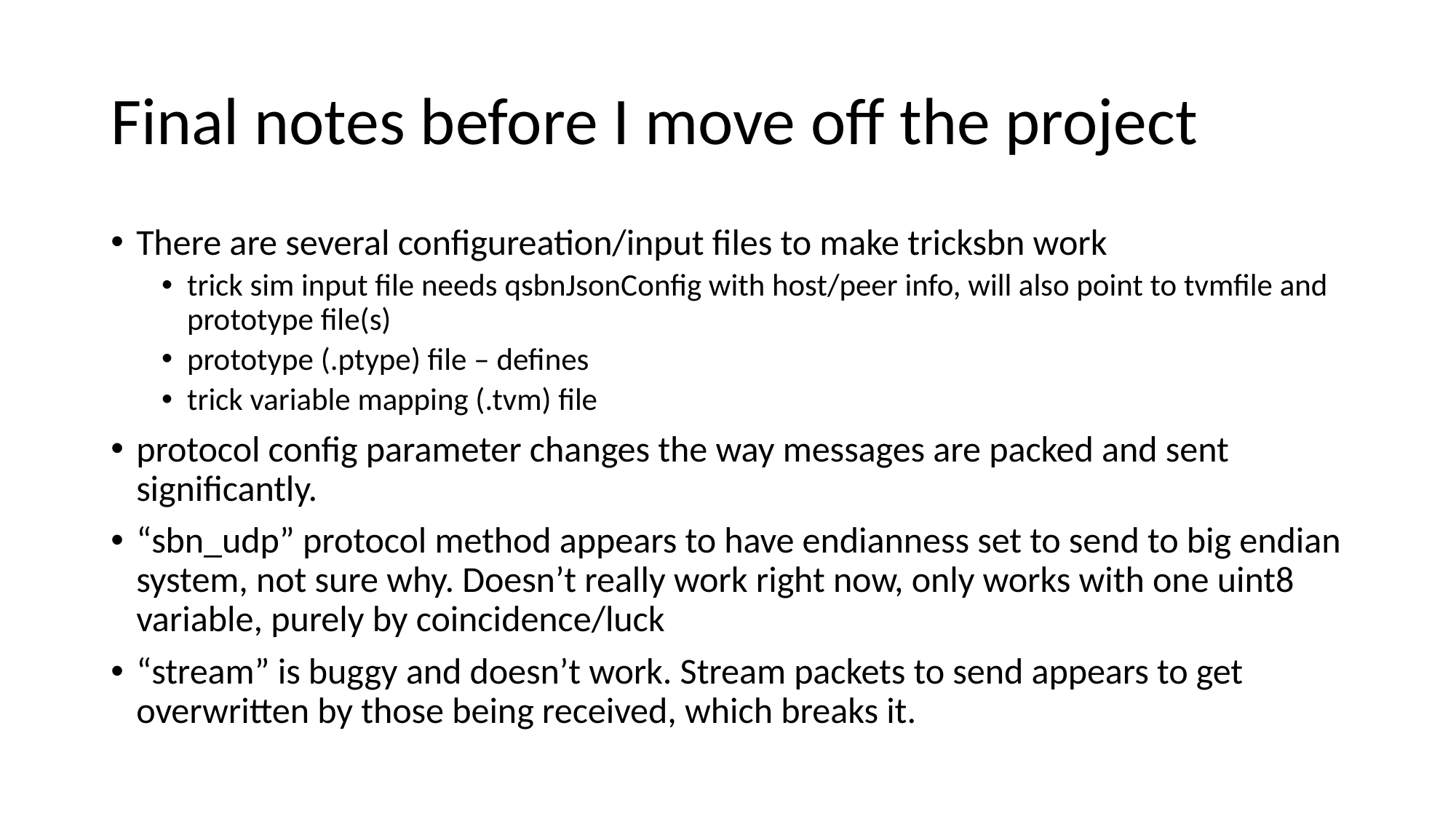

# Final notes before I move off the project
There are several configureation/input files to make tricksbn work
trick sim input file needs qsbnJsonConfig with host/peer info, will also point to tvmfile and prototype file(s)
prototype (.ptype) file – defines
trick variable mapping (.tvm) file
protocol config parameter changes the way messages are packed and sent significantly.
“sbn_udp” protocol method appears to have endianness set to send to big endian system, not sure why. Doesn’t really work right now, only works with one uint8 variable, purely by coincidence/luck
“stream” is buggy and doesn’t work. Stream packets to send appears to get overwritten by those being received, which breaks it.